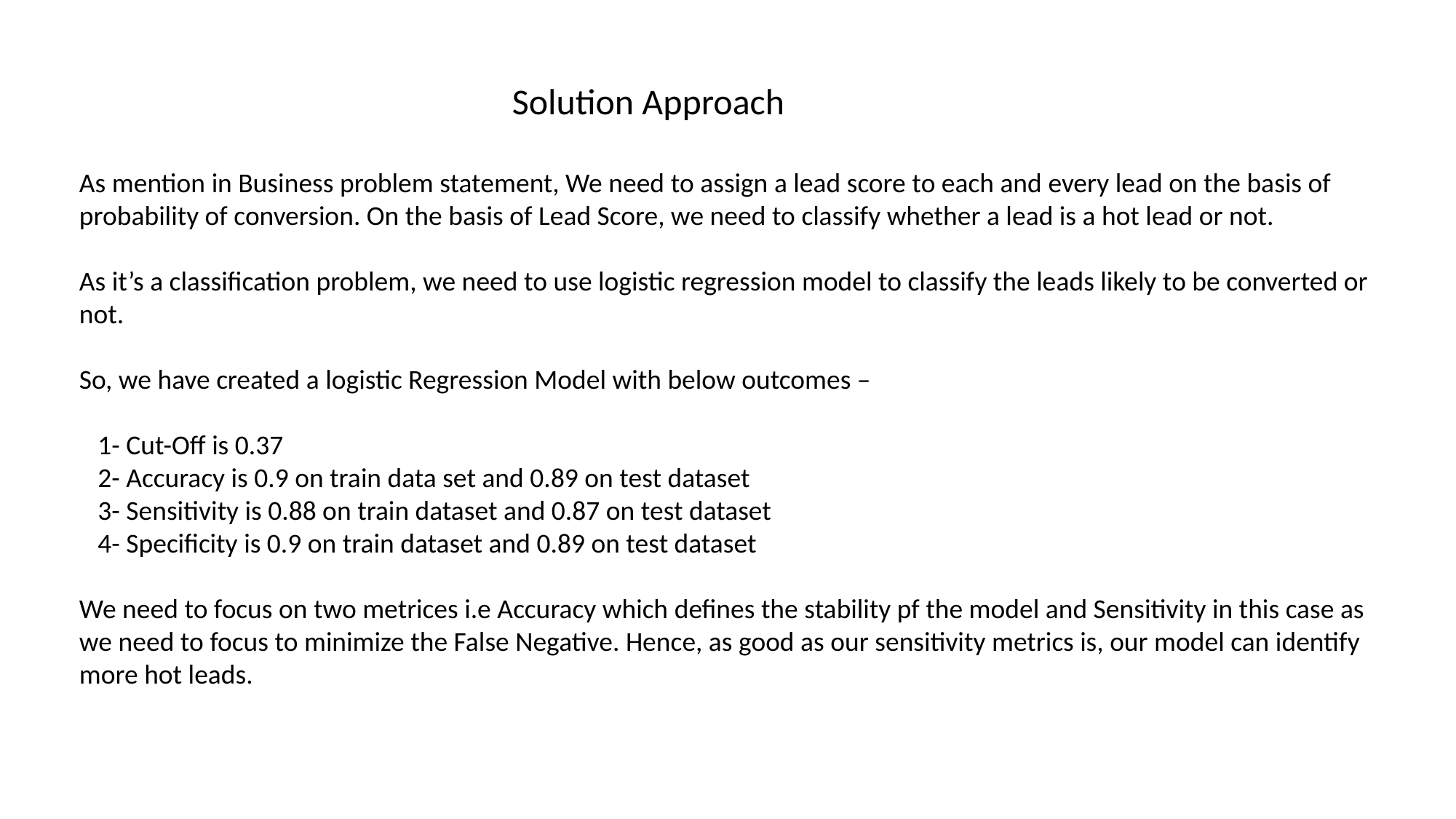

Solution Approach

As mention in Business problem statement, We need to assign a lead score to each and every lead on the basis of probability of conversion. On the basis of Lead Score, we need to classify whether a lead is a hot lead or not.

As it’s a classification problem, we need to use logistic regression model to classify the leads likely to be converted or not.

So, we have created a logistic Regression Model with below outcomes –

   1- Cut-Off is 0.37
   2- Accuracy is 0.9 on train data set and 0.89 on test dataset
   3- Sensitivity is 0.88 on train dataset and 0.87 on test dataset
   4- Specificity is 0.9 on train dataset and 0.89 on test dataset

We need to focus on two metrices i.e Accuracy which defines the stability pf the model and Sensitivity in this case as        we need to focus to minimize the False Negative. Hence, as good as our sensitivity metrics is, our model can identify more hot leads.